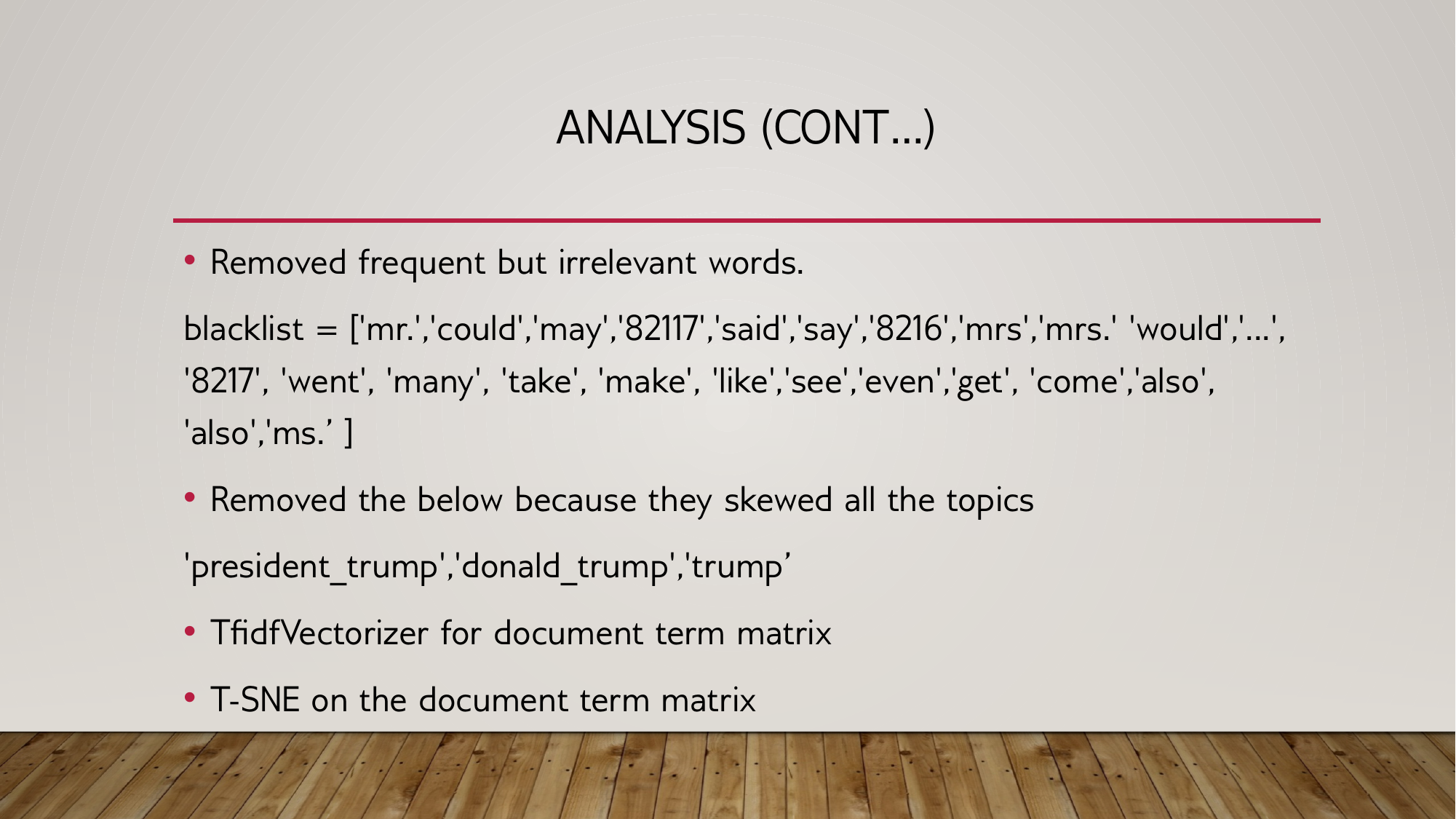

# Analysis (cont…)
Removed frequent but irrelevant words.
blacklist = ['mr.','could','may','82117','said','say','8216','mrs','mrs.' 'would','...', '8217', 'went', 'many', 'take', 'make', 'like','see','even','get', 'come','also', 'also','ms.’ ]
Removed the below because they skewed all the topics
'president_trump','donald_trump','trump’
TfidfVectorizer for document term matrix
T-SNE on the document term matrix